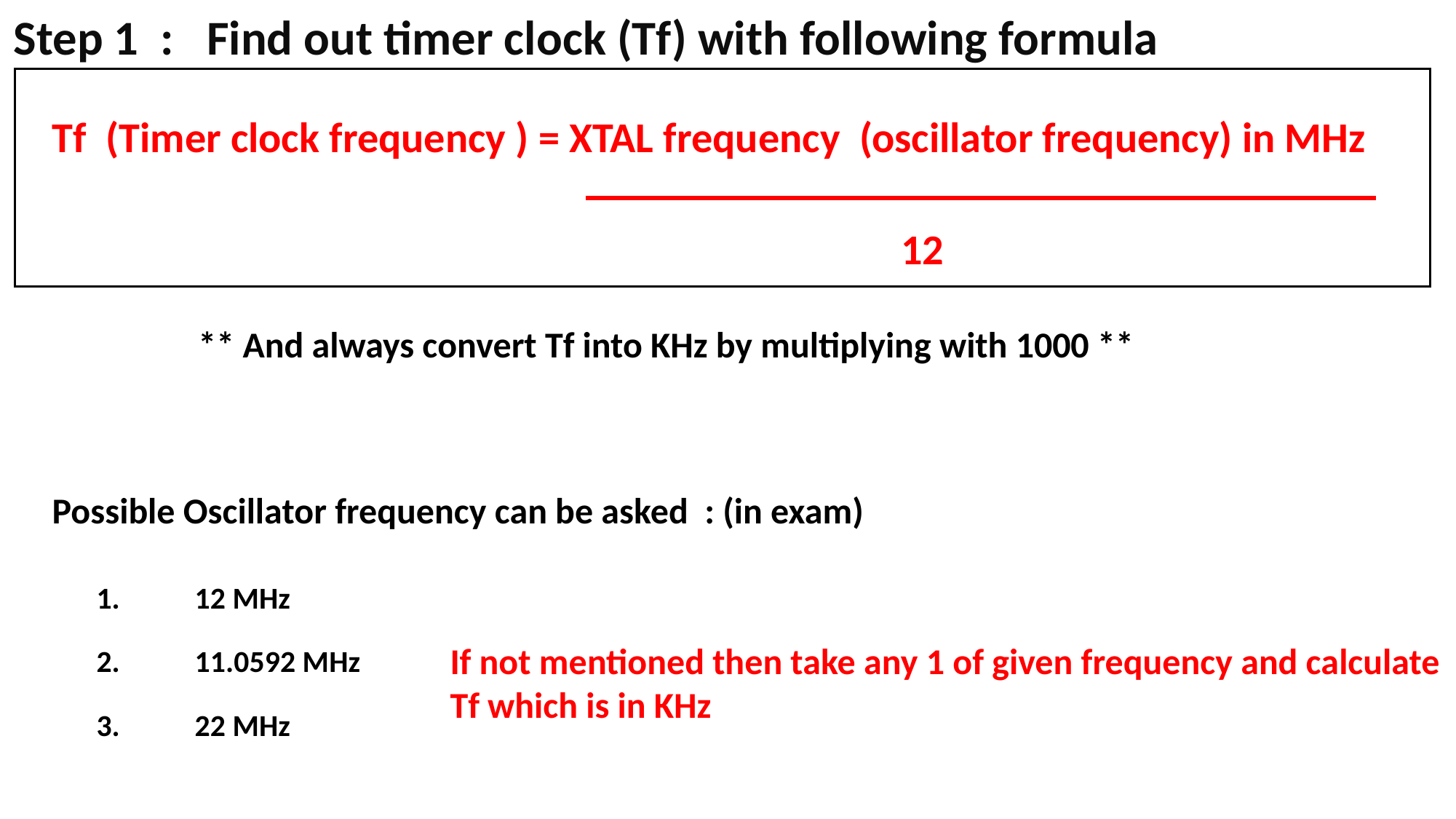

Step 1  :   Find out timer clock (Tf) with following formula

Tf  (Timer clock frequency ) = XTAL frequency  (oscillator frequency) in MHz
12

** And always convert Tf into KHz by multiplying with 1000 **
Possible Oscillator frequency can be asked  : (in exam)
| 1. | 12 MHz |
| --- | --- |
| 2. | 11.0592 MHz |
| 3. | 22 MHz |
If not mentioned then take any 1 of given frequency and calculate
Tf which is in KHz